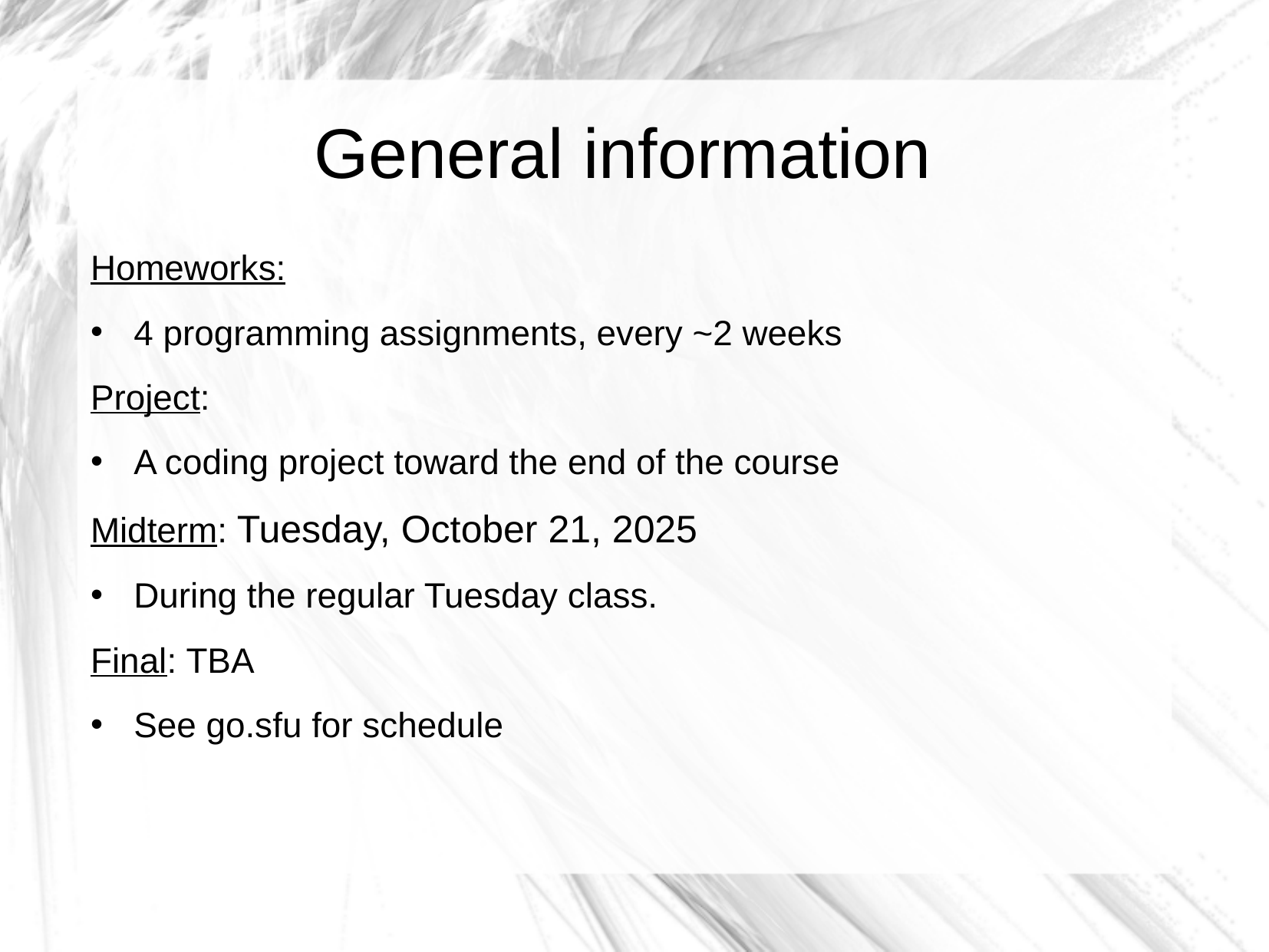

General information
Homeworks:
4 programming assignments, every ~2 weeks
Project:
A coding project toward the end of the course
Midterm: Tuesday, October 21, 2025
During the regular Tuesday class.
Final: TBA
See go.sfu for schedule